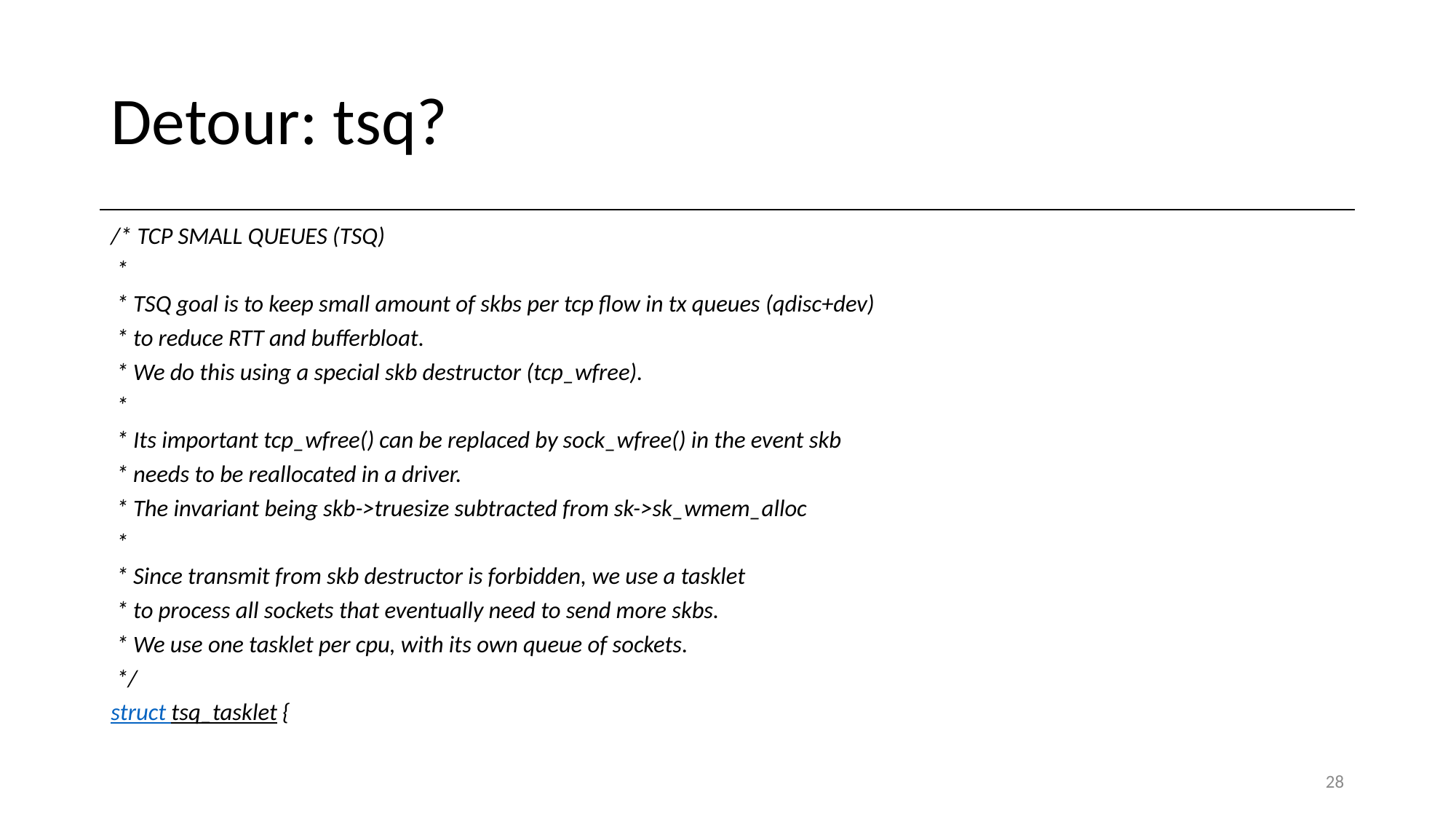

# Detour: tsq?
/* TCP SMALL QUEUES (TSQ)
 *
 * TSQ goal is to keep small amount of skbs per tcp flow in tx queues (qdisc+dev)
 * to reduce RTT and bufferbloat.
 * We do this using a special skb destructor (tcp_wfree).
 *
 * Its important tcp_wfree() can be replaced by sock_wfree() in the event skb
 * needs to be reallocated in a driver.
 * The invariant being skb->truesize subtracted from sk->sk_wmem_alloc
 *
 * Since transmit from skb destructor is forbidden, we use a tasklet
 * to process all sockets that eventually need to send more skbs.
 * We use one tasklet per cpu, with its own queue of sockets.
 */
struct tsq_tasklet {
28